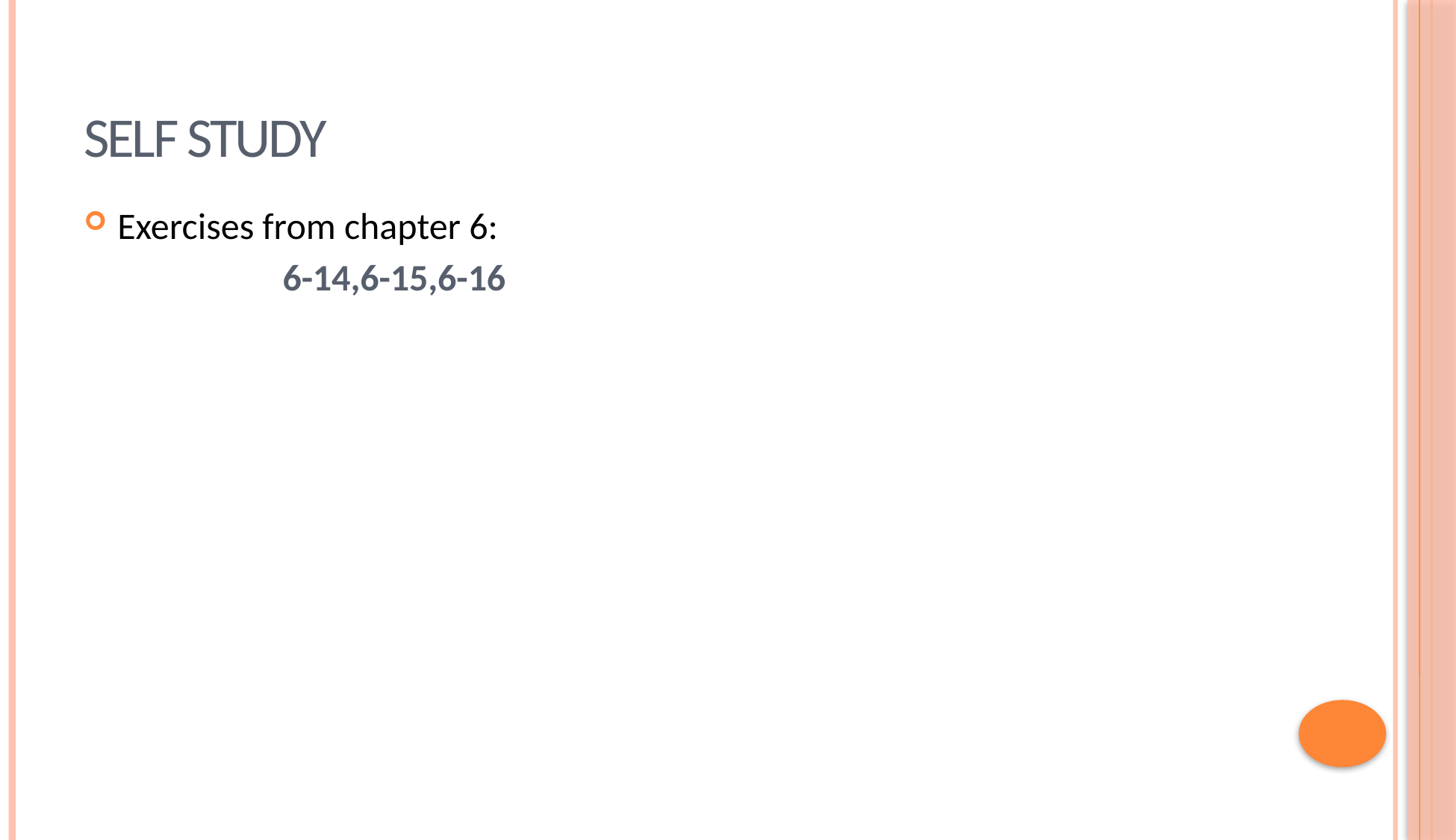

# Self Study
Exercises from chapter 6:
 6-14,6-15,6-16